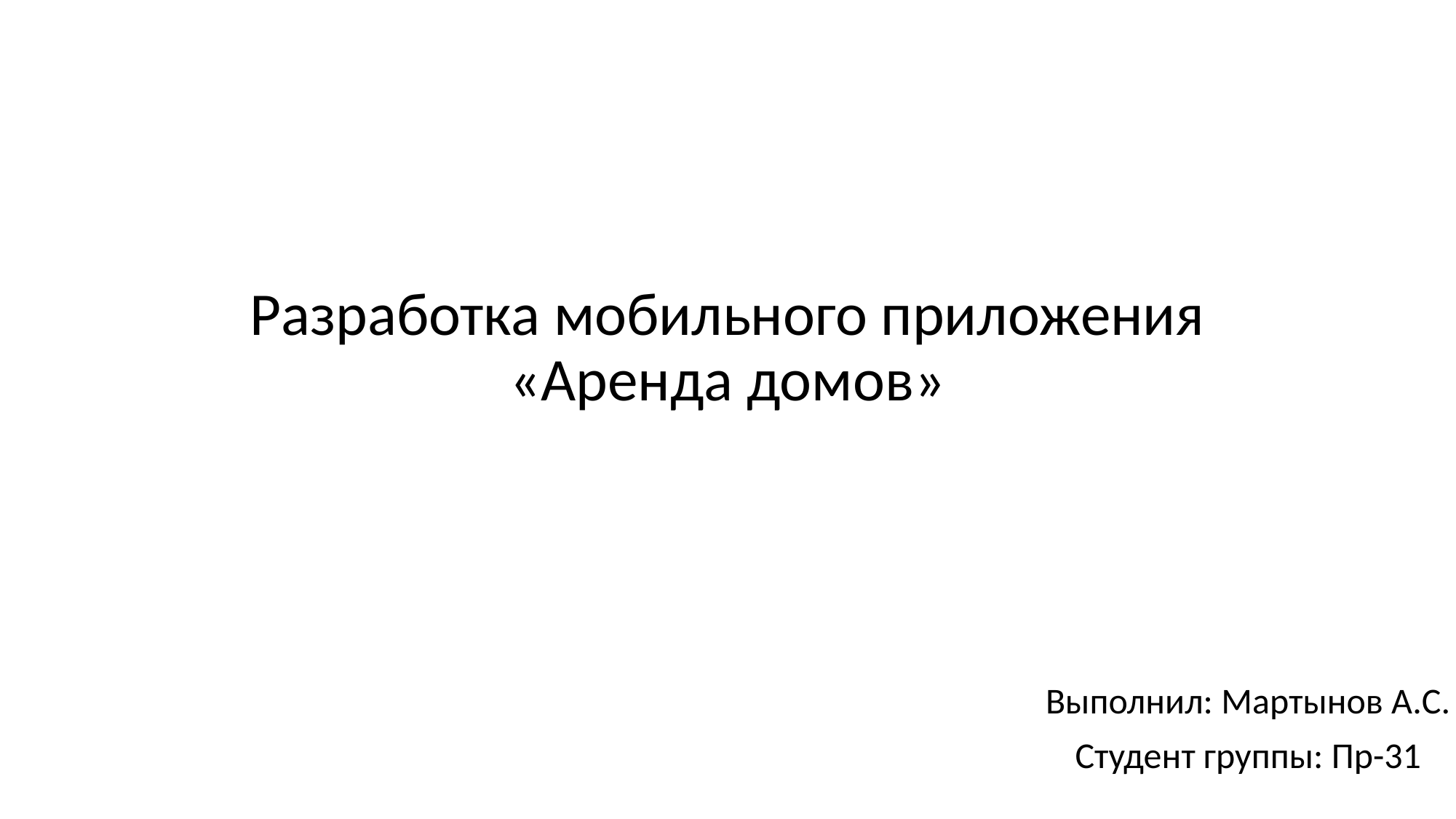

# Разработка мобильного приложения «Аренда домов»
Выполнил: Мартынов А.С.
Студент группы: Пр-31